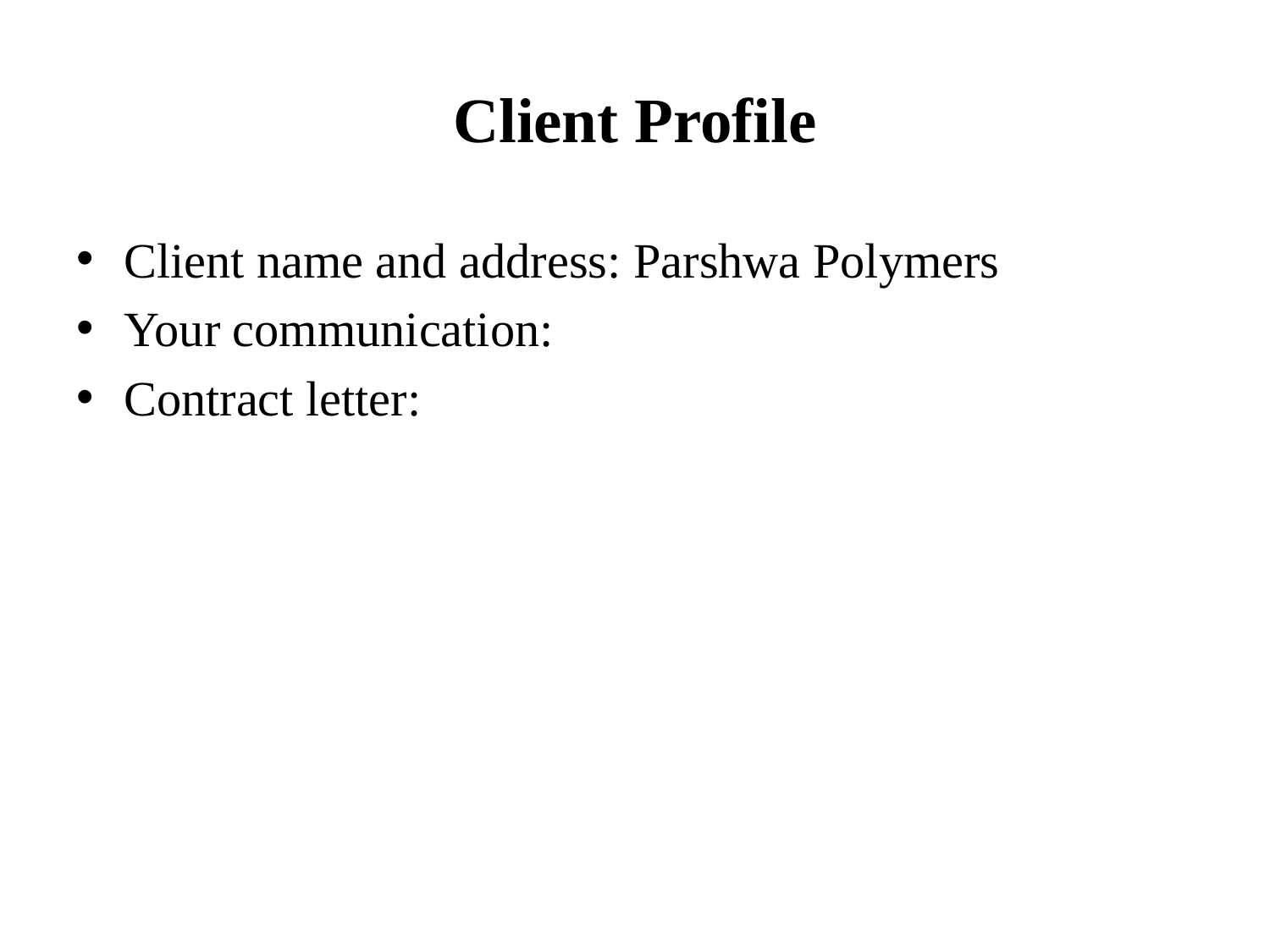

# Client Profile
Client name and address: Parshwa Polymers
Your communication:
Contract letter: